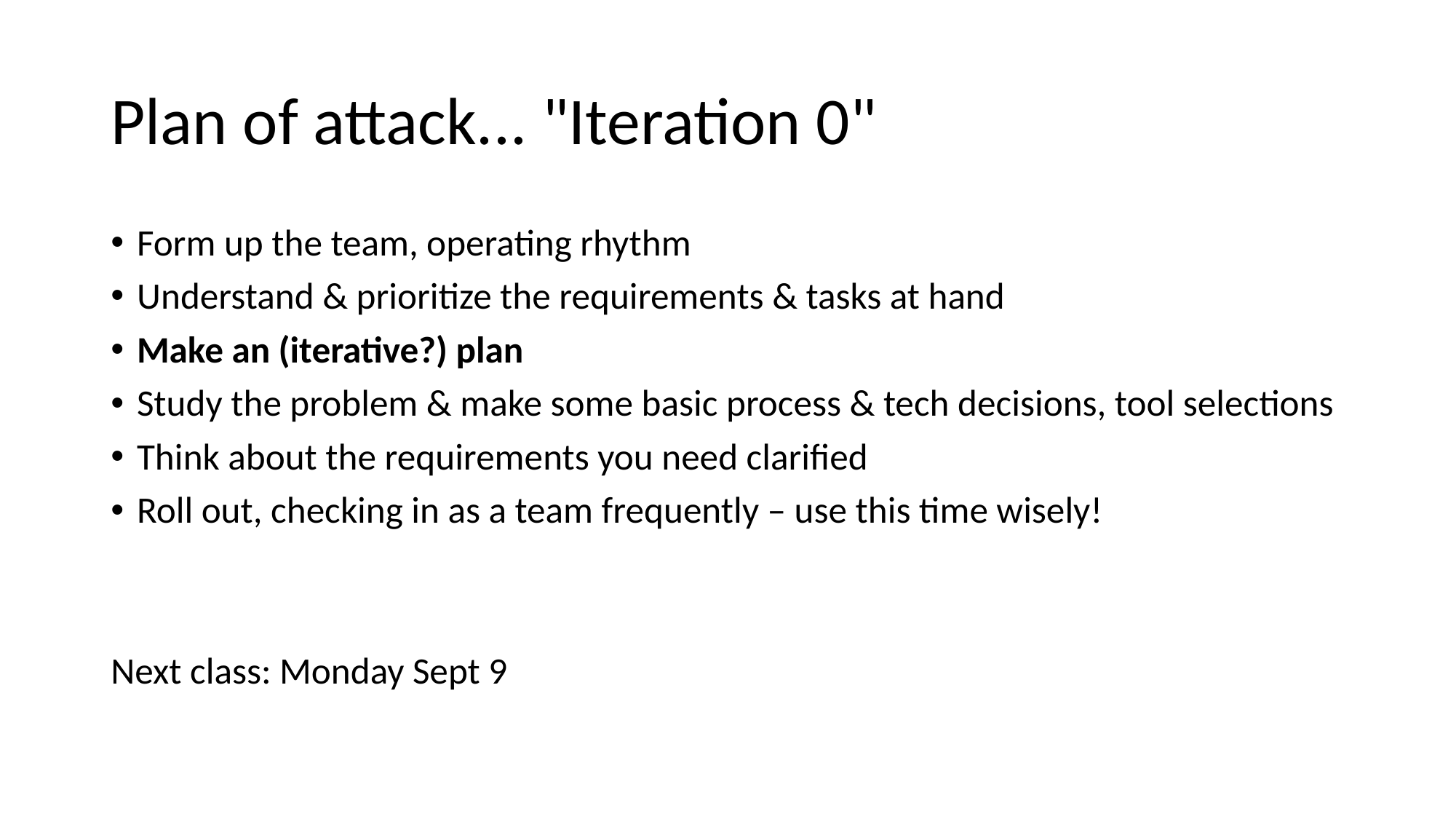

# Plan of attack... "Iteration 0"
Form up the team, operating rhythm
Understand & prioritize the requirements & tasks at hand
Make an (iterative?) plan
Study the problem & make some basic process & tech decisions, tool selections
Think about the requirements you need clarified
Roll out, checking in as a team frequently – use this time wisely!

Next class: Monday Sept 9